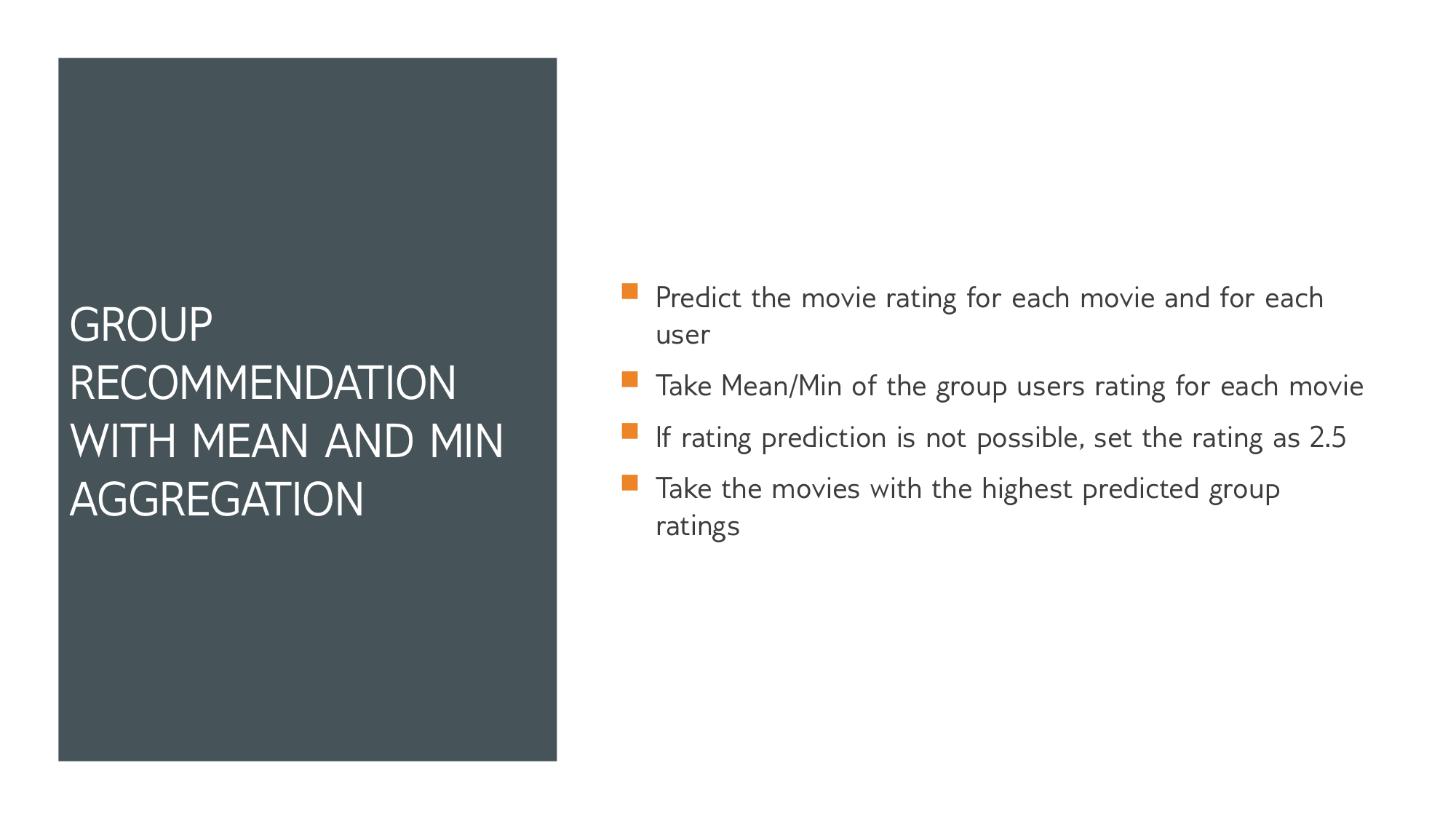

# Group recommendation with MEAN and Min aggregation
Predict the movie rating for each movie and for each user
Take Mean/Min of the group users rating for each movie
If rating prediction is not possible, set the rating as 2.5
Take the movies with the highest predicted group ratings